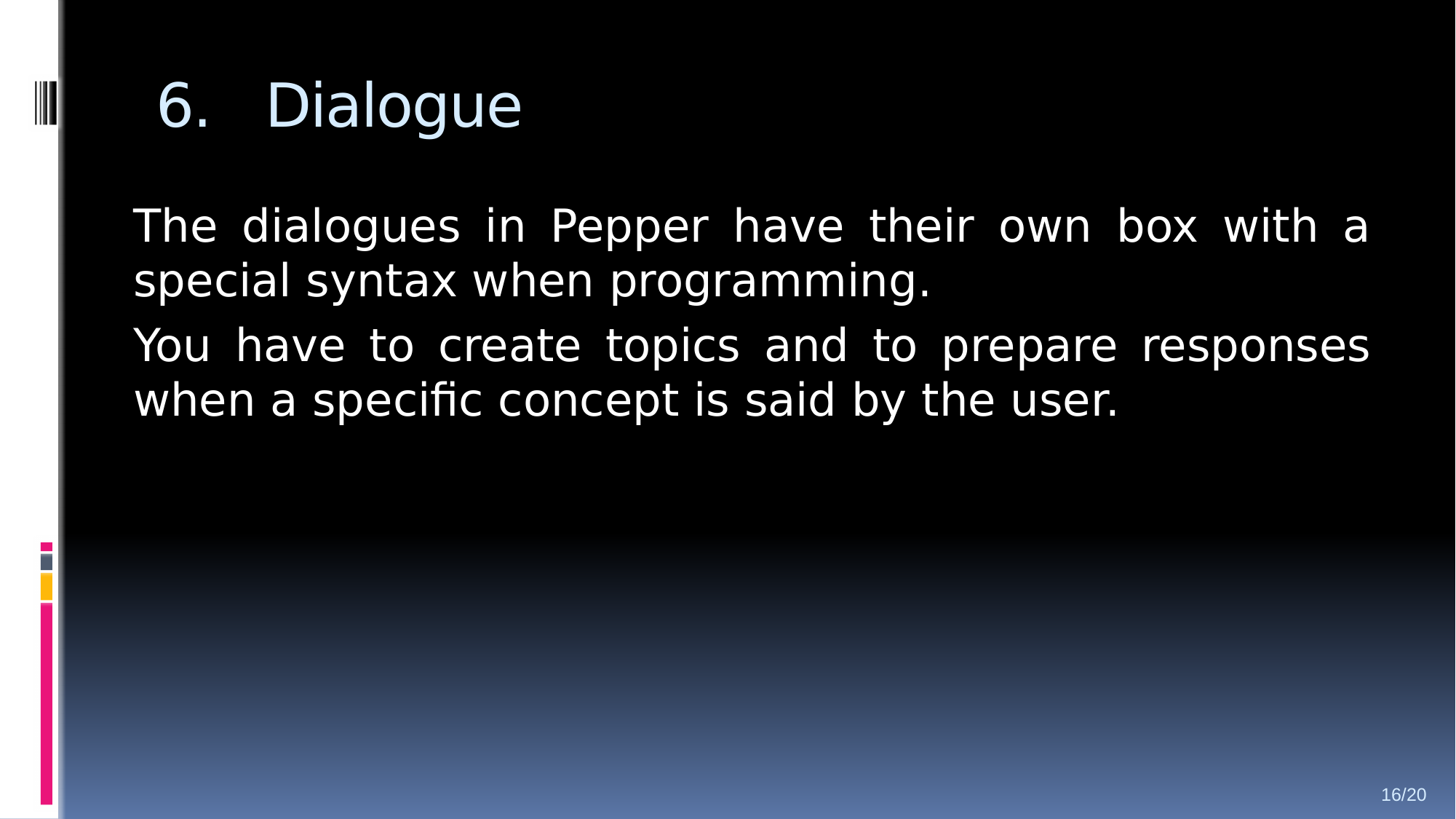

# 6.	Dialogue
	The dialogues in Pepper have their own box with a special syntax when programming.
	You have to create topics and to prepare responses when a specific concept is said by the user.
16/20